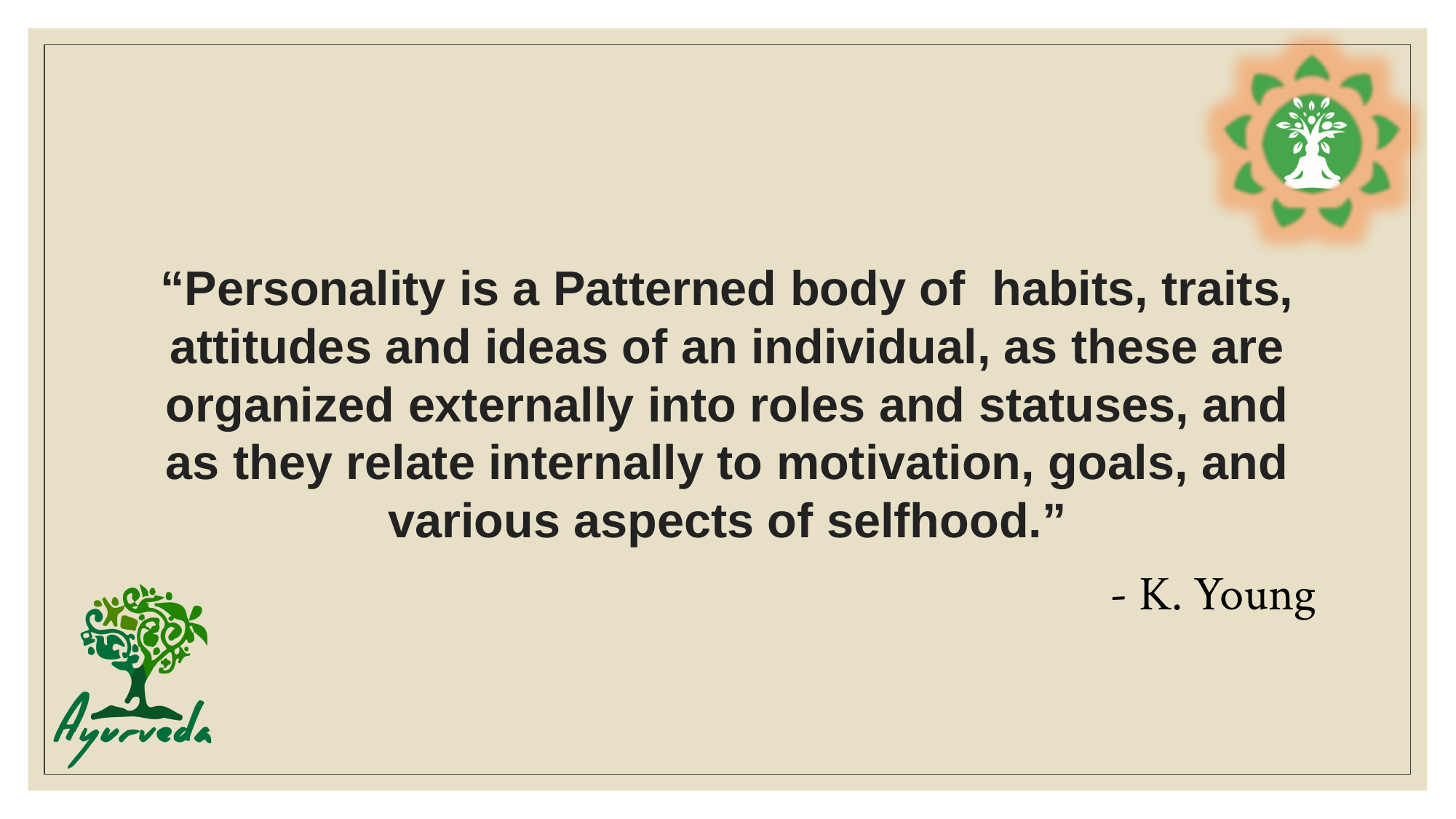

#
“Personality is a Patterned body of  habits, traits, attitudes and ideas of an individual, as these are organized externally into roles and statuses, and as they relate internally to motivation, goals, and various aspects of selfhood.”
- K. Young